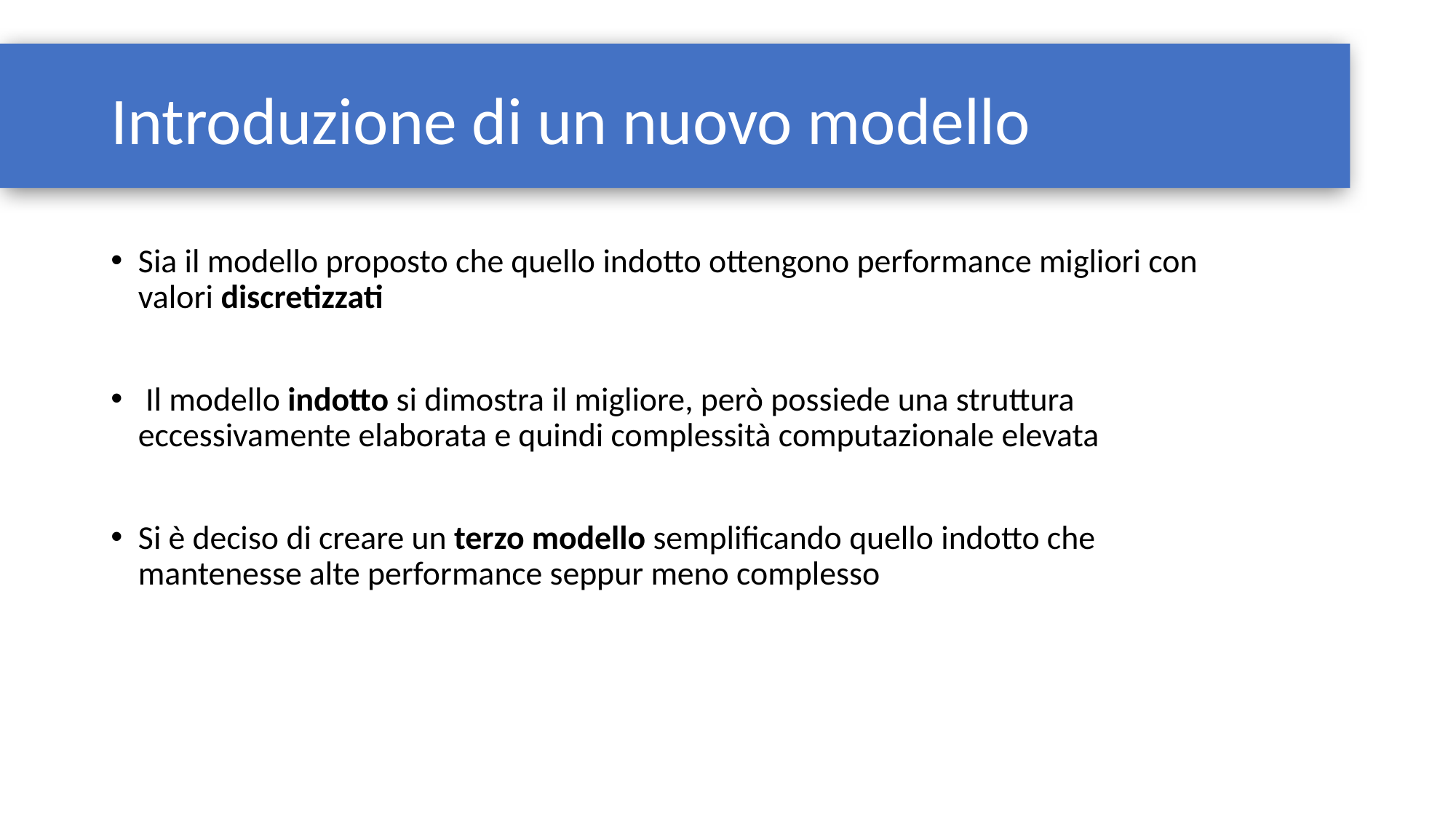

# Introduzione di un nuovo modello
Sia il modello proposto che quello indotto ottengono performance migliori con valori discretizzati

 Il modello indotto si dimostra il migliore, però possiede una struttura eccessivamente elaborata e quindi complessità computazionale elevata

Si è deciso di creare un terzo modello semplificando quello indotto che mantenesse alte performance seppur meno complesso